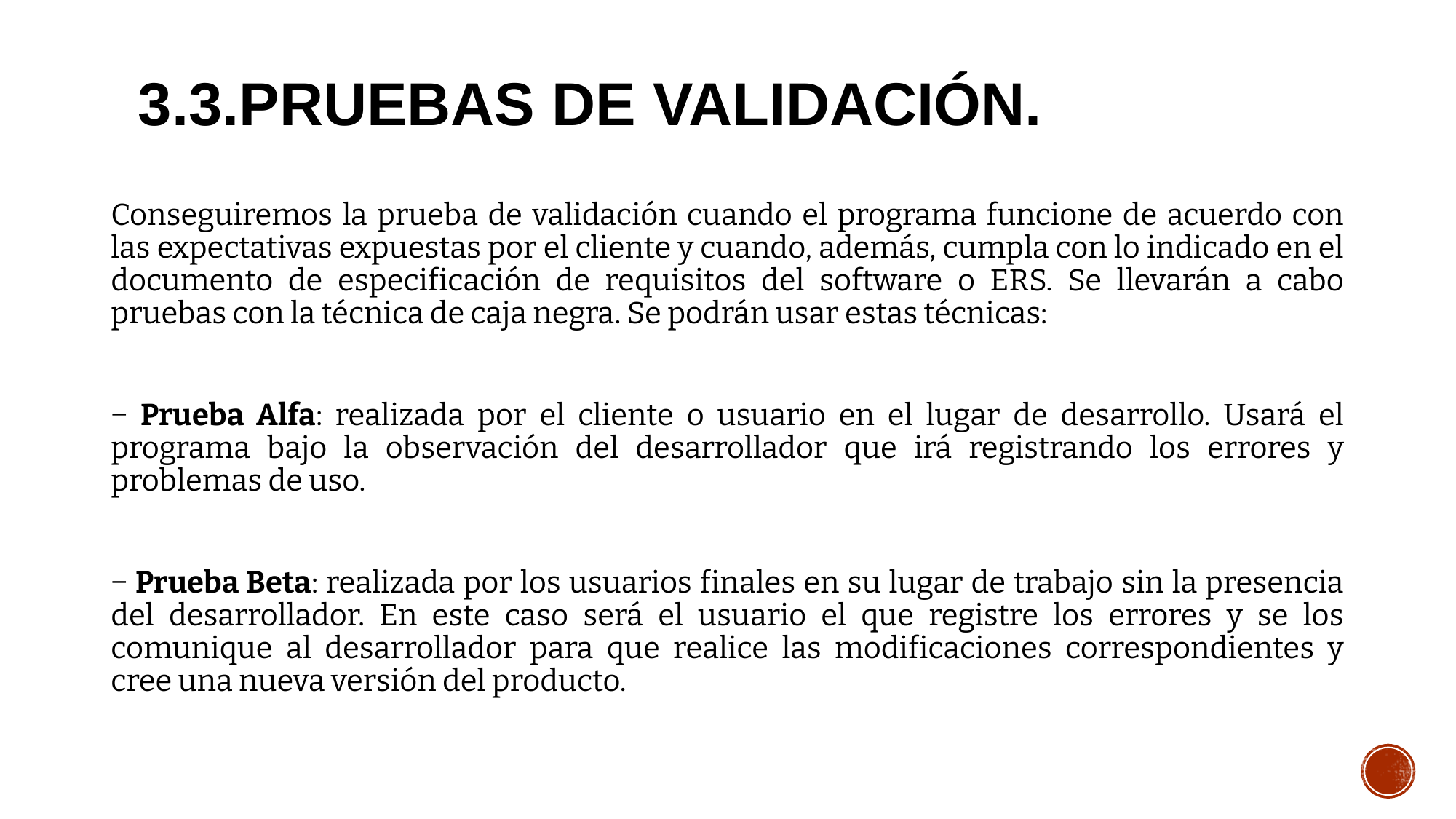

# 3.3.Pruebas de validación.

Conseguiremos la prueba de validación cuando el programa funcione de acuerdo con las expectativas expuestas por el cliente y cuando, además, cumpla con lo indicado en el documento de especificación de requisitos del software o ERS. Se llevarán a cabo pruebas con la técnica de caja negra. Se podrán usar estas técnicas:

− Prueba Alfa: realizada por el cliente o usuario en el lugar de desarrollo. Usará el programa bajo la observación del desarrollador que irá registrando los errores y problemas de uso.

− Prueba Beta: realizada por los usuarios finales en su lugar de trabajo sin la presencia del desarrollador. En este caso será el usuario el que registre los errores y se los comunique al desarrollador para que realice las modificaciones correspondientes y cree una nueva versión del producto.